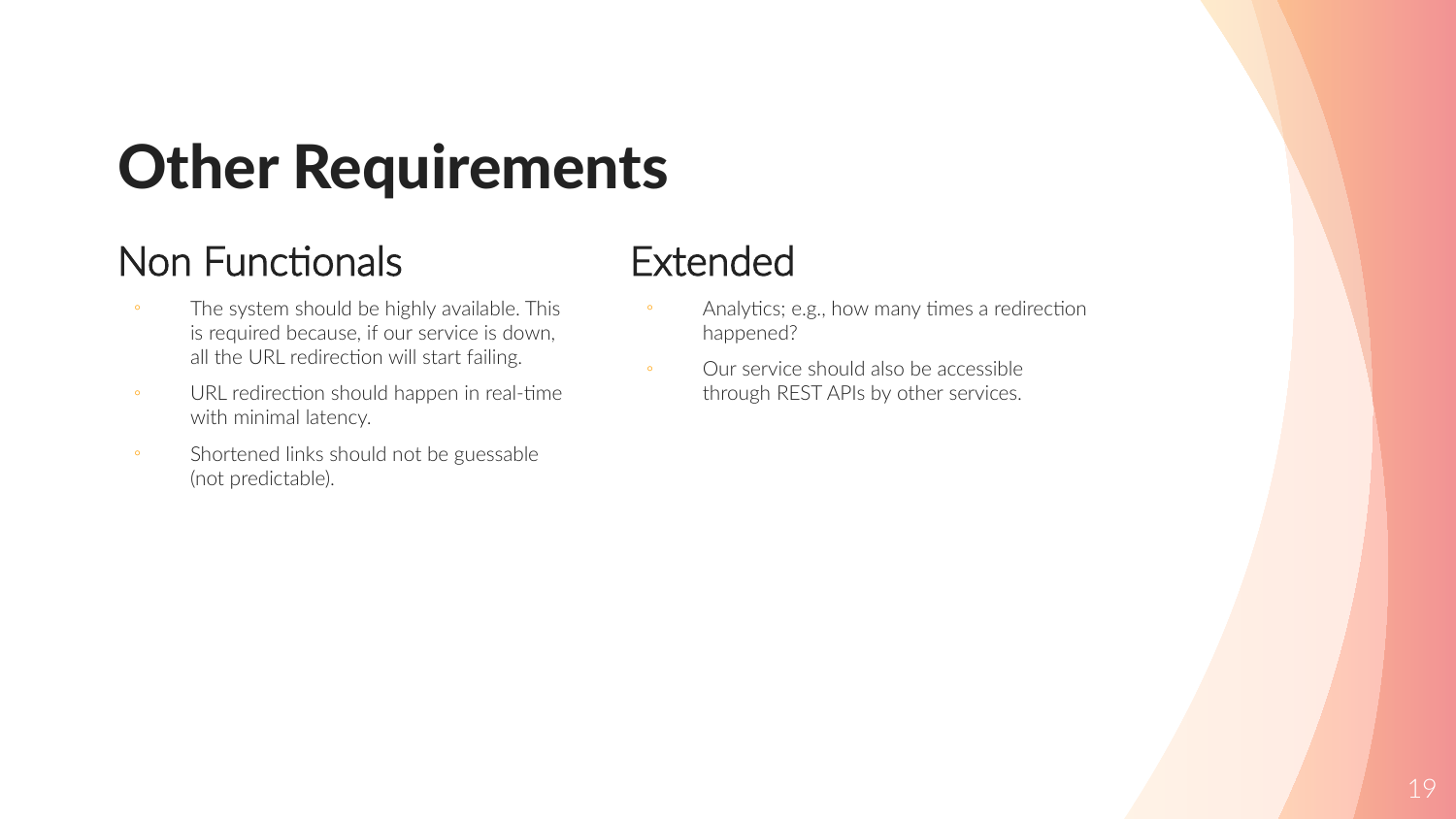

# Other Requirements
Non Functionals
The system should be highly available. This is required because, if our service is down, all the URL redirection will start failing.
URL redirection should happen in real-time with minimal latency.
Shortened links should not be guessable (not predictable).
Extended
Analytics; e.g., how many times a redirection happened?
Our service should also be accessible through REST APIs by other services.
19